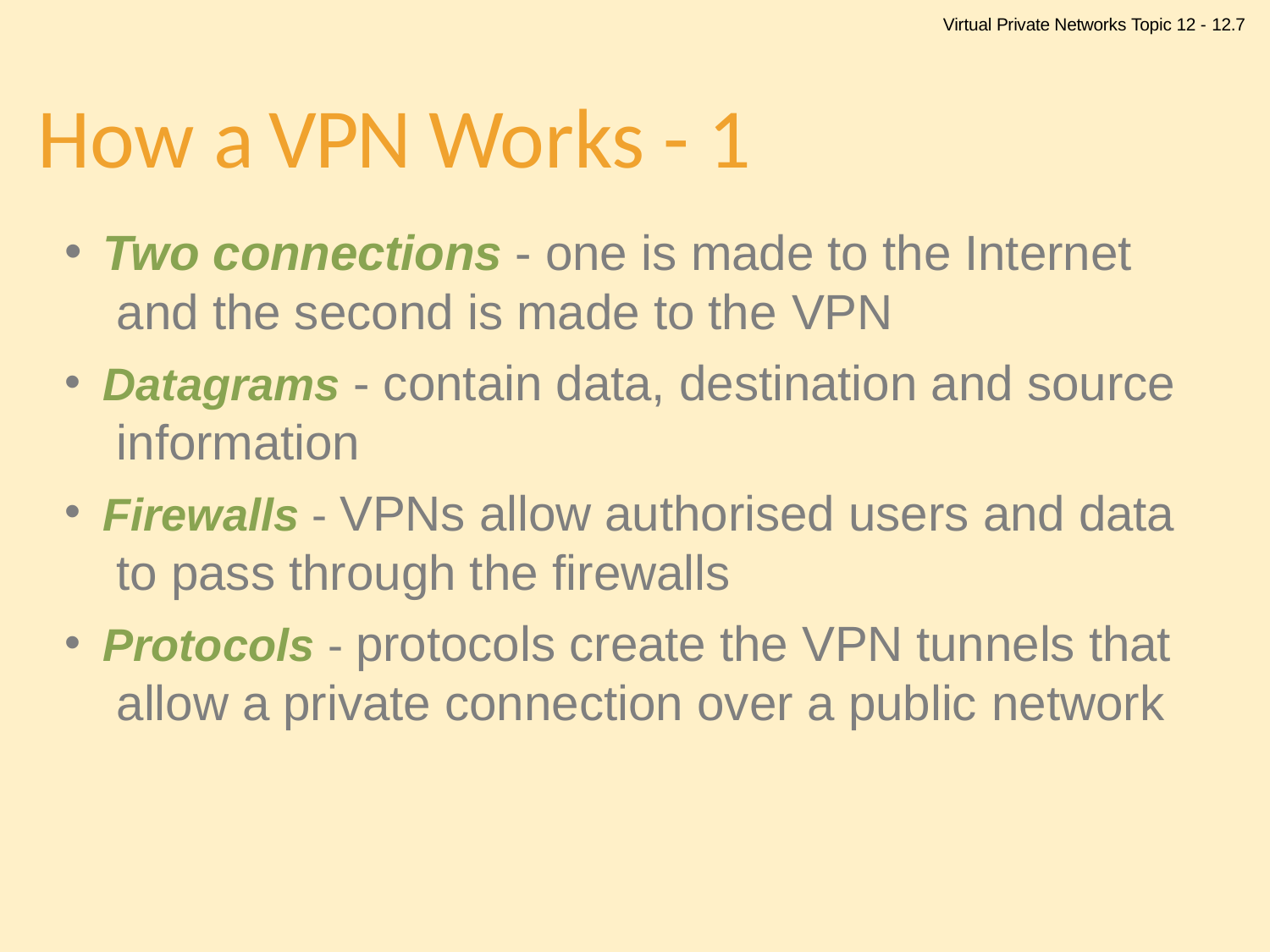

Virtual Private Networks Topic 12 - 12.7
# How a VPN Works - 1
Two connections - one is made to the Internet  and the second is made to the VPN
Datagrams - contain data, destination and source  information
Firewalls - VPNs allow authorised users and data  to pass through the firewalls
Protocols - protocols create the VPN tunnels that  allow a private connection over a public network